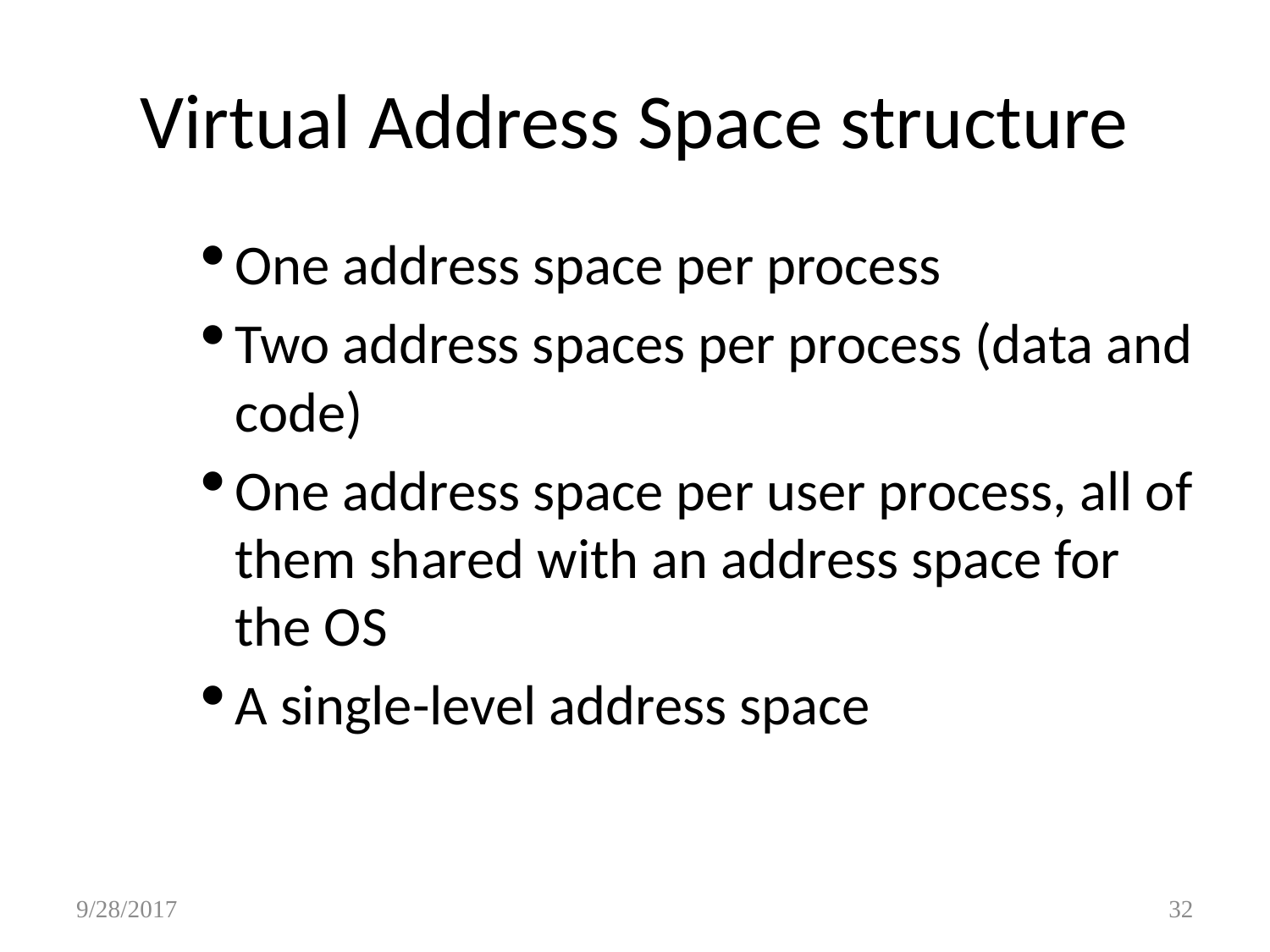

Virtual Address Space structure
One address space per process
Two address spaces per process (data and code)
One address space per user process, all of them shared with an address space for the OS
A single-level address space

9/28/2017
32